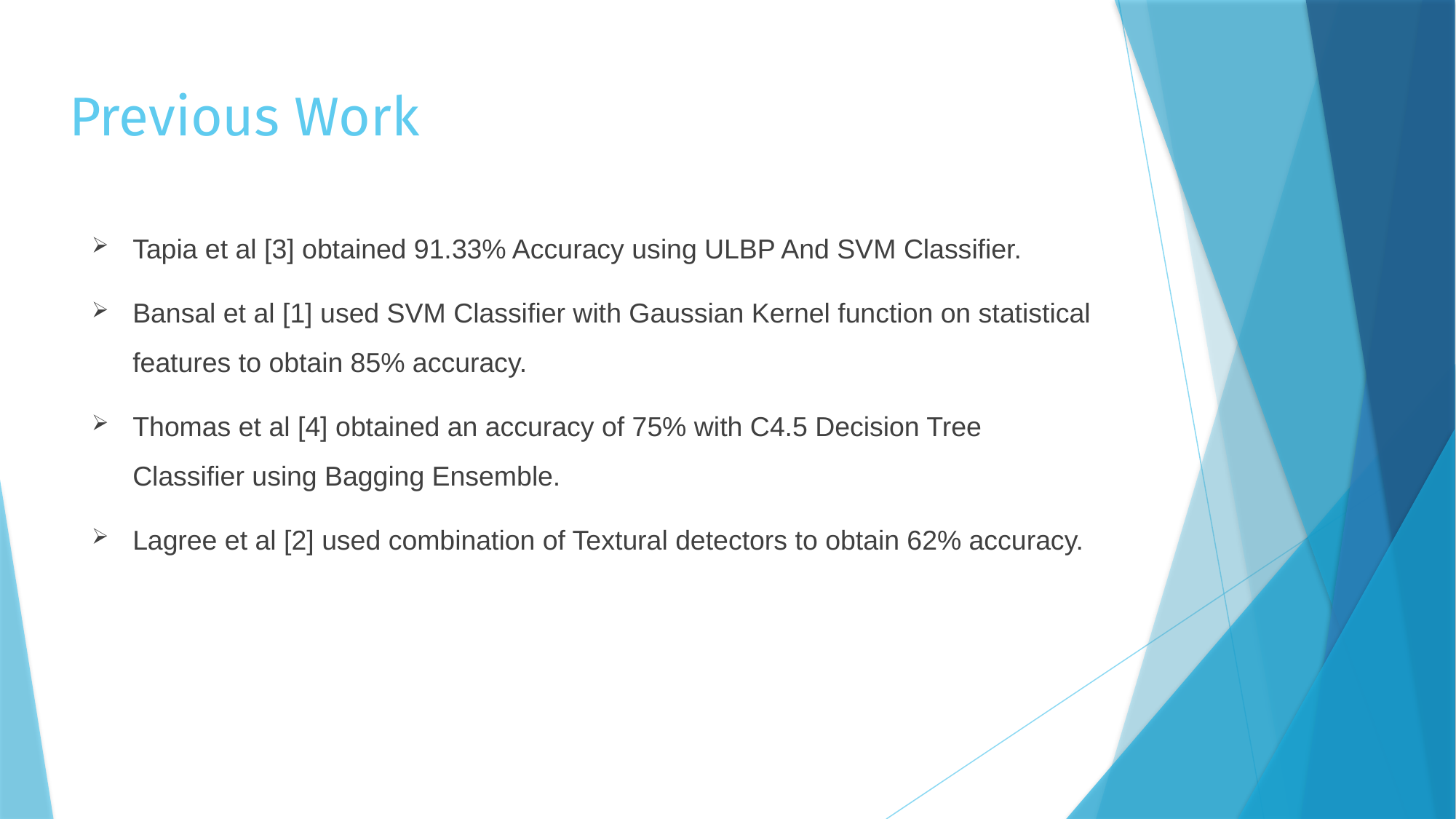

# Previous Work
Tapia et al [3] obtained 91.33% Accuracy using ULBP And SVM Classifier.
Bansal et al [1] used SVM Classifier with Gaussian Kernel function on statistical features to obtain 85% accuracy.
Thomas et al [4] obtained an accuracy of 75% with C4.5 Decision Tree Classifier using Bagging Ensemble.
Lagree et al [2] used combination of Textural detectors to obtain 62% accuracy.